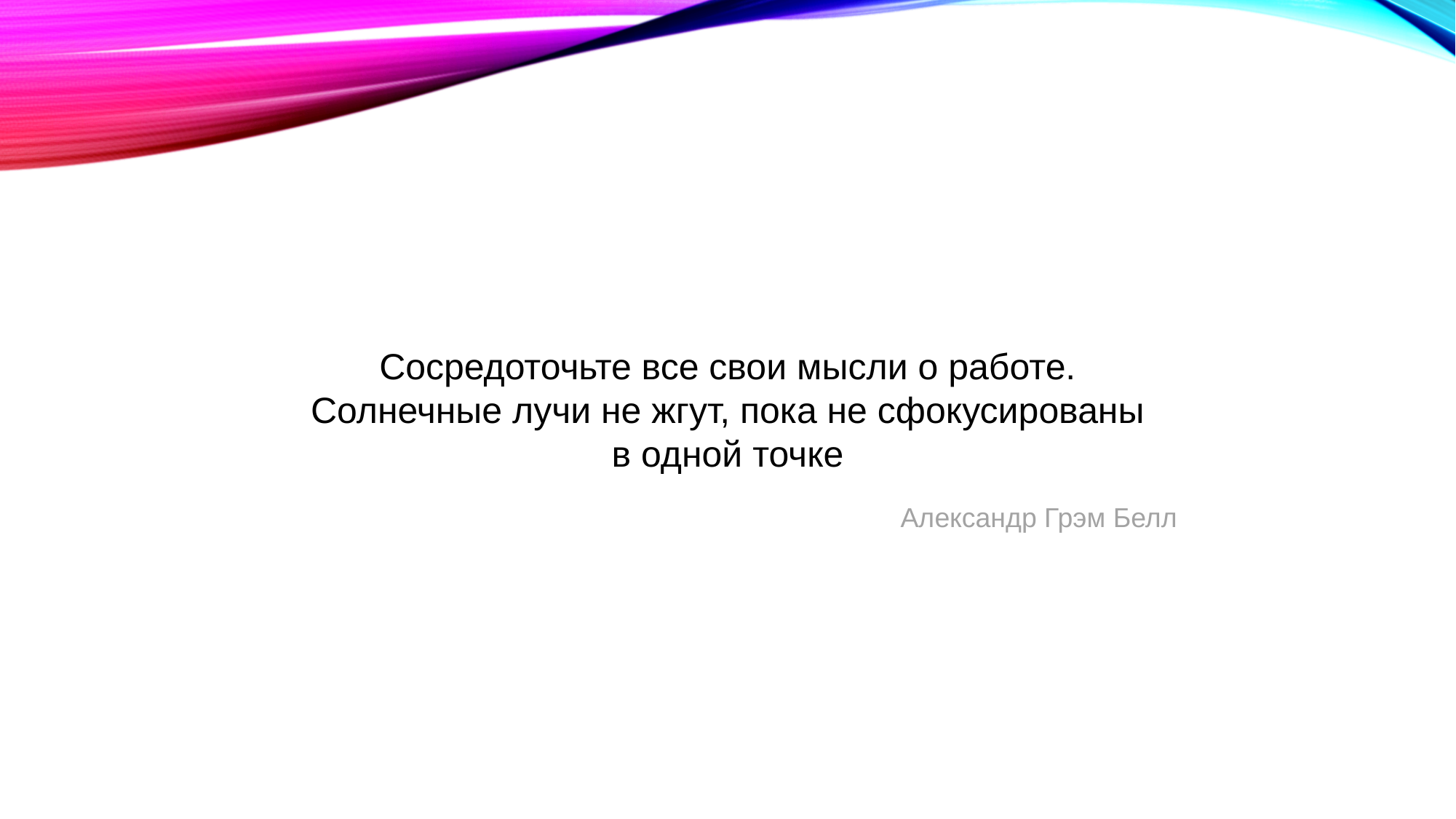

Сосредоточьте все свои мысли о работе.
Солнечные лучи не жгут, пока не сфокусированы
в одной точке
Александр Грэм Белл